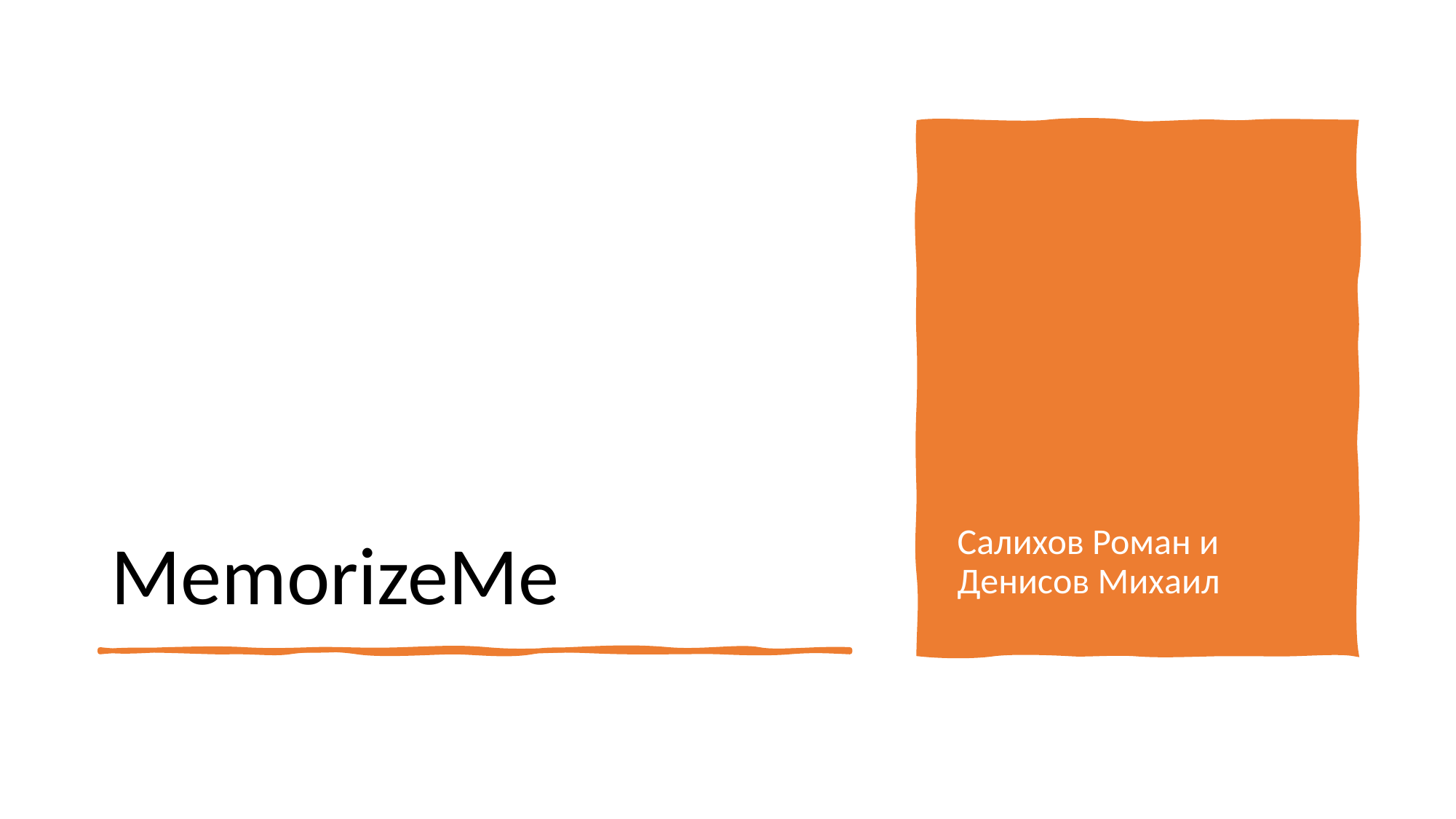

# MemorizeMe
Салихов Роман и Денисов Михаил